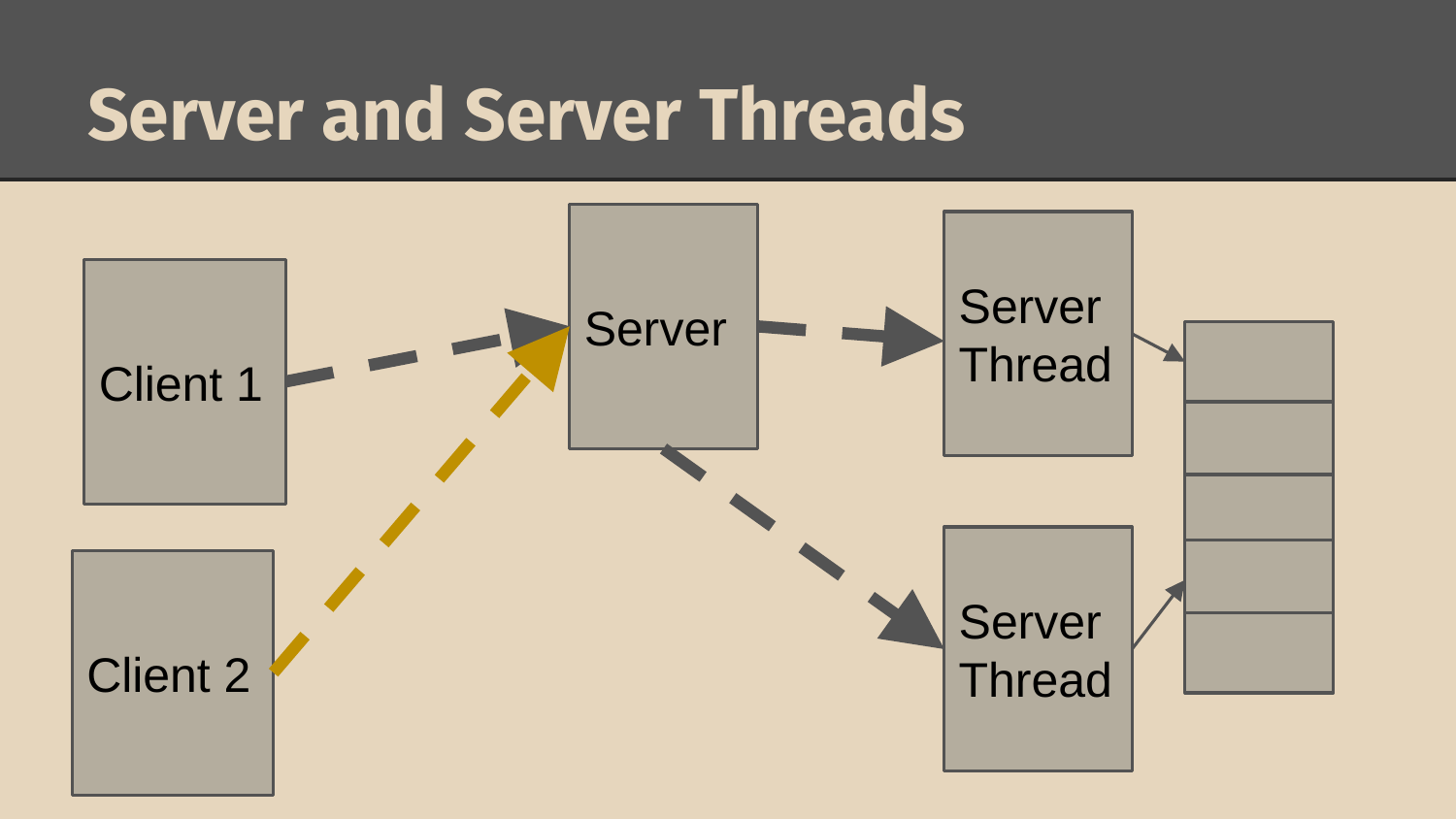

# Server and Server Threads
Server
Server
Thread
Client 1

Server
Thread

Client 2